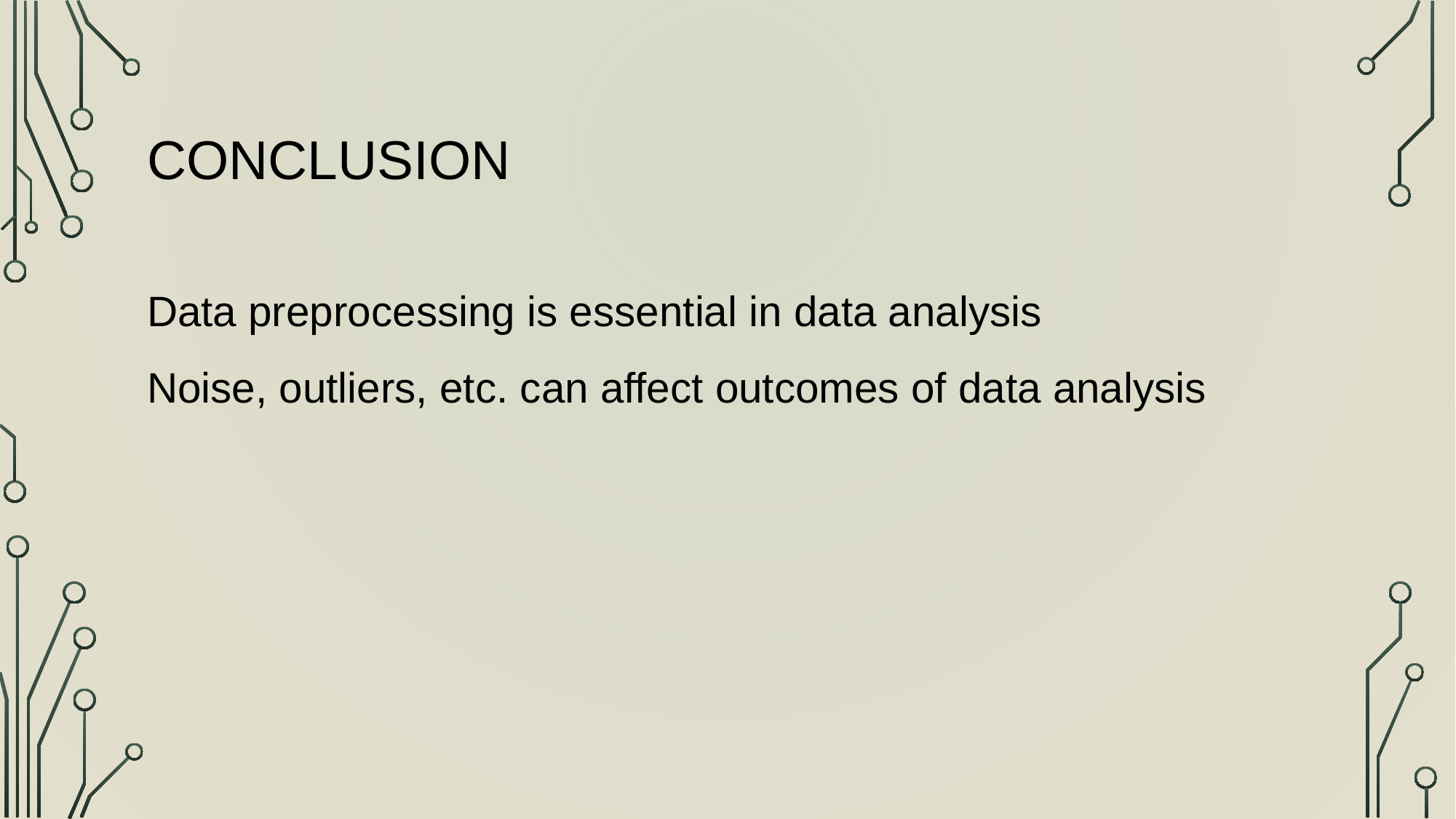

# Conclusion
Data preprocessing is essential in data analysis
Noise, outliers, etc. can affect outcomes of data analysis